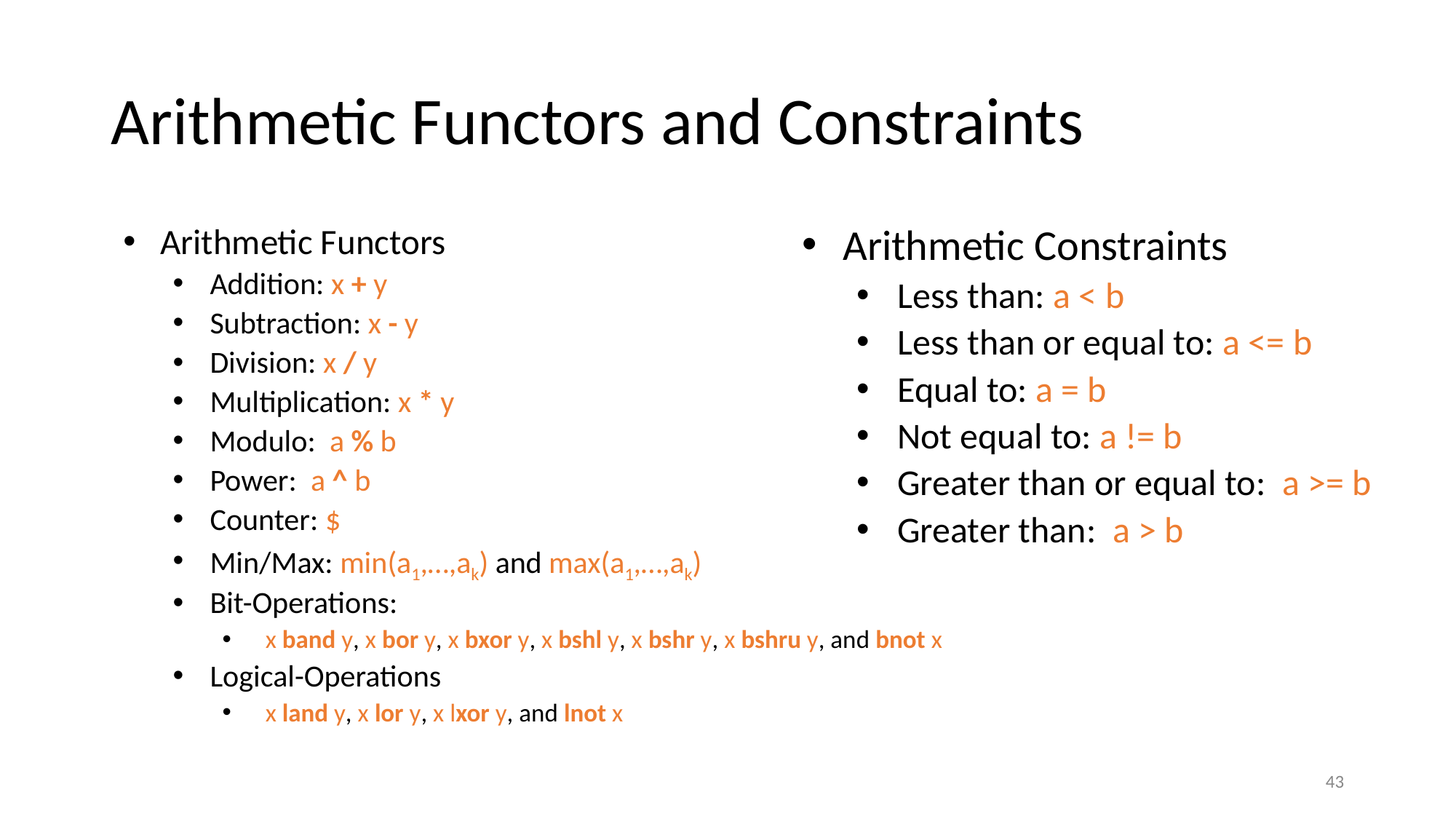

# Arithmetic Functors and Constraints
Arithmetic Functors
Addition: x + y
Subtraction: x - y
Division: x / y
Multiplication: x * y
Modulo:  a % b
Power:  a ^ b
Counter: $
Min/Max: min(a1,…,ak) and max(a1,…,ak)
Bit-Operations:
 x band y, x bor y, x bxor y, x bshl y, x bshr y, x bshru y, and bnot x
Logical-Operations
 x land y, x lor y, x lxor y, and lnot x
Arithmetic Constraints
Less than: a < b
Less than or equal to: a <= b
Equal to: a = b
Not equal to: a != b
Greater than or equal to:  a >= b
Greater than:  a > b
43